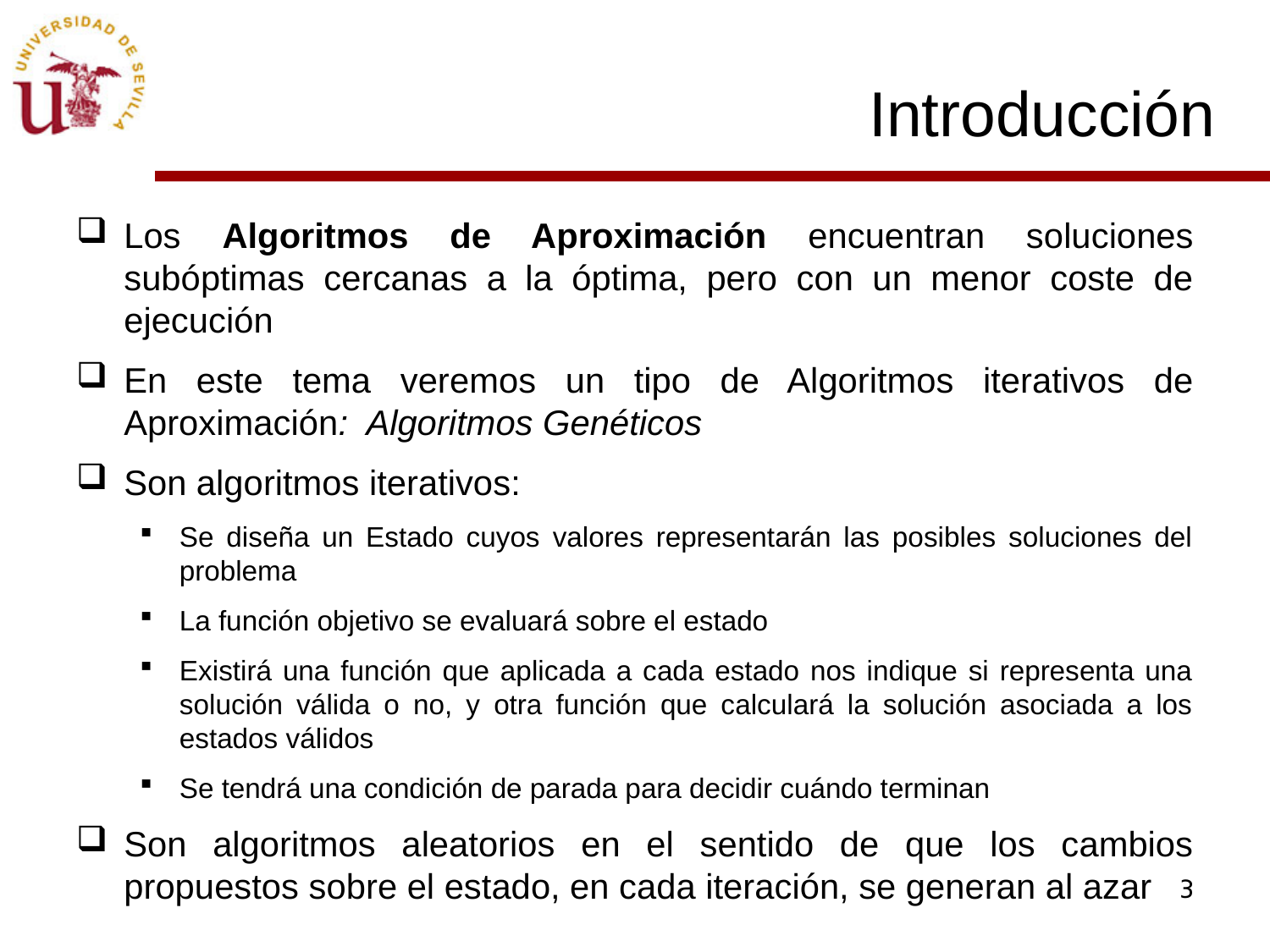

Introducción
Los Algoritmos de Aproximación encuentran soluciones subóptimas cercanas a la óptima, pero con un menor coste de ejecución
En este tema veremos un tipo de Algoritmos iterativos de Aproximación:  Algoritmos Genéticos
Son algoritmos iterativos:
Se diseña un Estado cuyos valores representarán las posibles soluciones del problema
La función objetivo se evaluará sobre el estado
Existirá una función que aplicada a cada estado nos indique si representa una solución válida o no, y otra función que calculará la solución asociada a los estados válidos
Se tendrá una condición de parada para decidir cuándo terminan
Son algoritmos aleatorios en el sentido de que los cambios propuestos sobre el estado, en cada iteración, se generan al azar

3